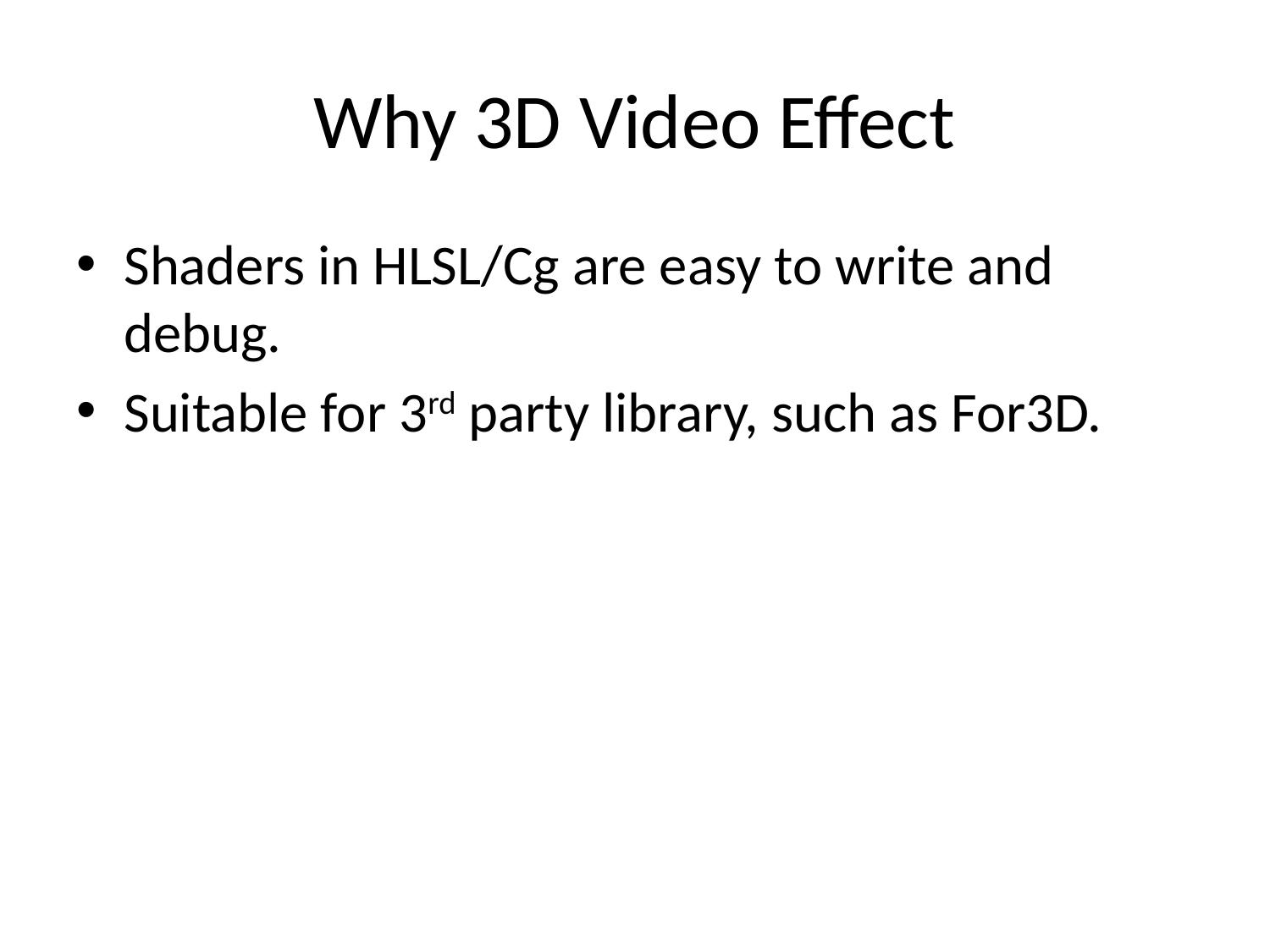

# Why 3D Video Effect
Shaders in HLSL/Cg are easy to write and debug.
Suitable for 3rd party library, such as For3D.